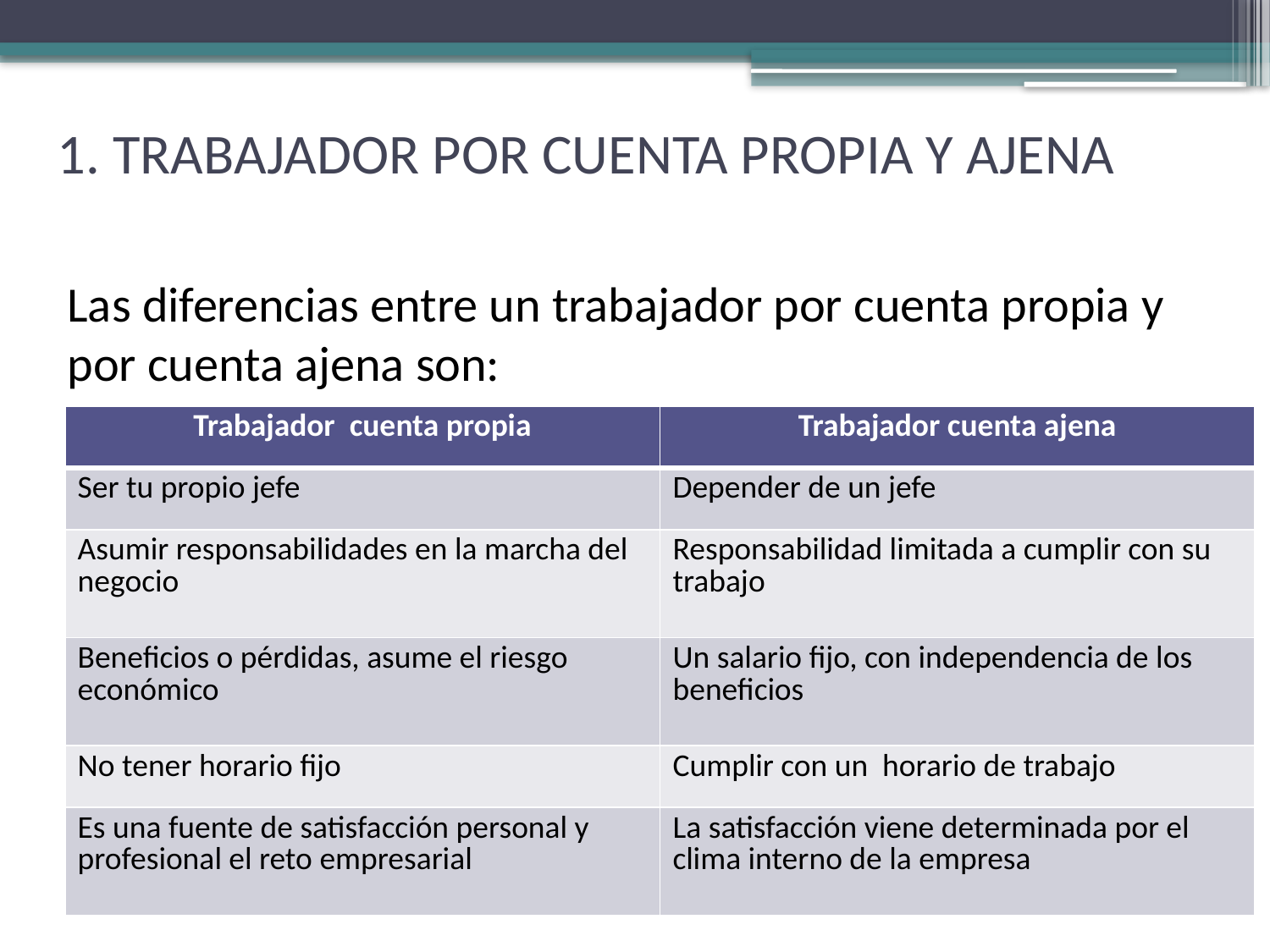

# 1. TRABAJADOR POR CUENTA PROPIA Y AJENA
Las diferencias entre un trabajador por cuenta propia y por cuenta ajena son:

| Trabajador cuenta propia | Trabajador cuenta ajena |
| --- | --- |
| Ser tu propio jefe | Depender de un jefe |
| Asumir responsabilidades en la marcha del negocio | Responsabilidad limitada a cumplir con su trabajo |
| Beneficios o pérdidas, asume el riesgo económico | Un salario fijo, con independencia de los beneficios |
| No tener horario fijo | Cumplir con un horario de trabajo |
| Es una fuente de satisfacción personal y profesional el reto empresarial | La satisfacción viene determinada por el clima interno de la empresa |